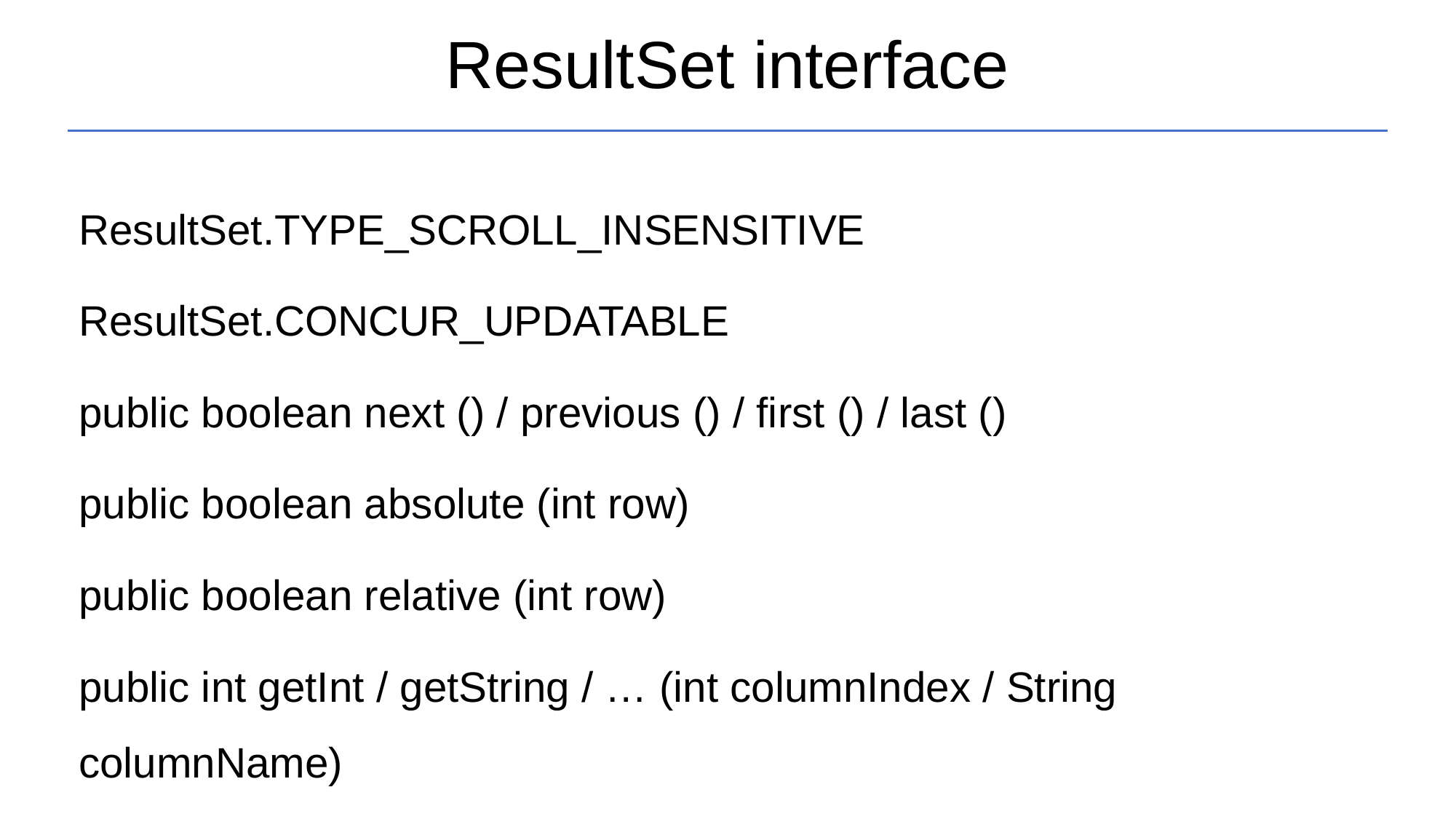

# ResultSet interface
ResultSet.TYPE_SCROLL_INSENSITIVE
ResultSet.CONCUR_UPDATABLE
public boolean next () / previous () / first () / last ()
public boolean absolute (int row)
public boolean relative (int row)
public int getInt / getString / … (int columnIndex / String columnName)